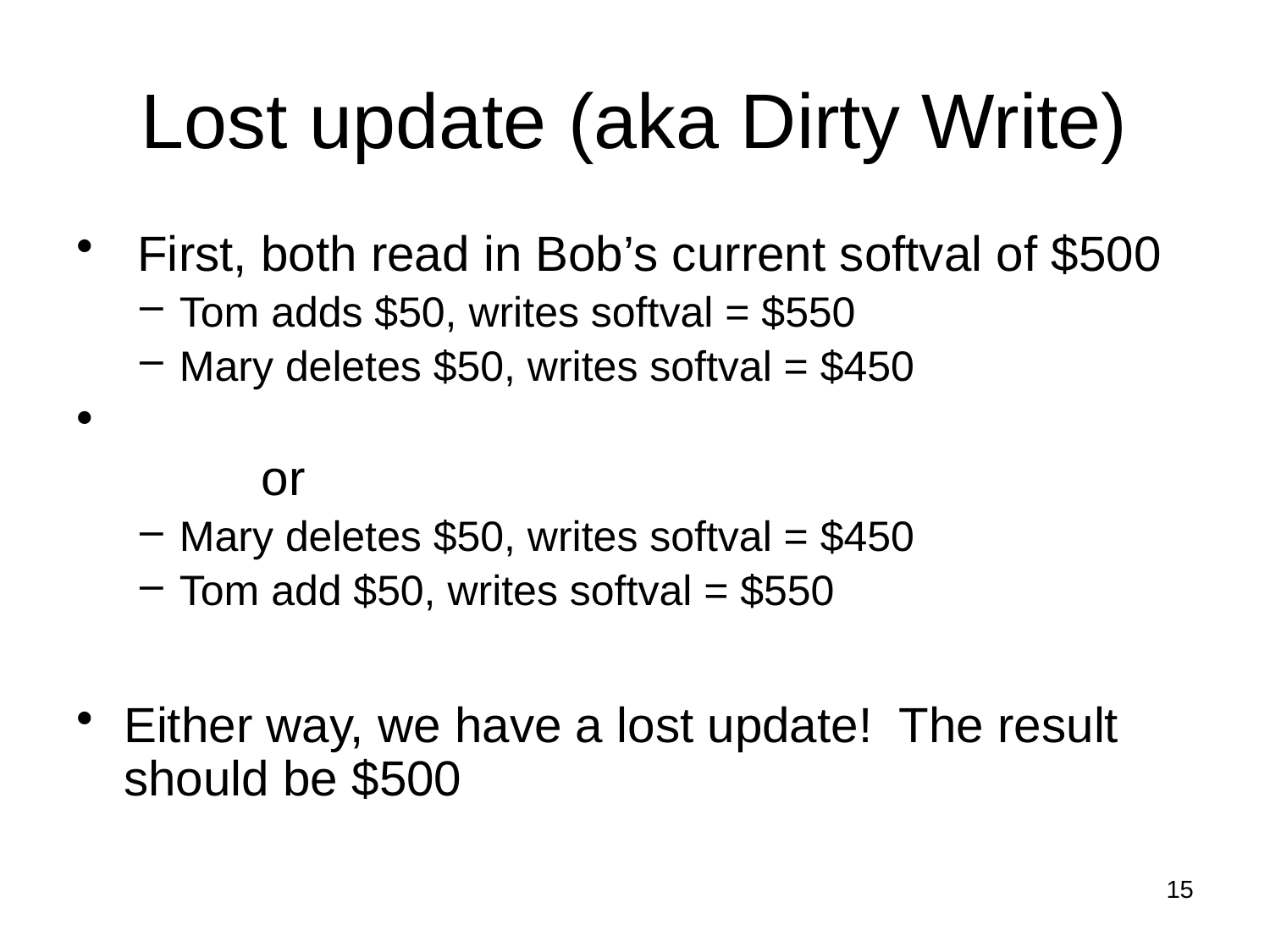

# Lost update (aka Dirty Write)
 First, both read in Bob’s current softval of $500
Tom adds $50, writes softval = $550
Mary deletes $50, writes softval = $450
                                                                                        or
Mary deletes $50, writes softval = $450
Tom add $50, writes softval = $550

Either way, we have a lost update!  The result should be $500

15